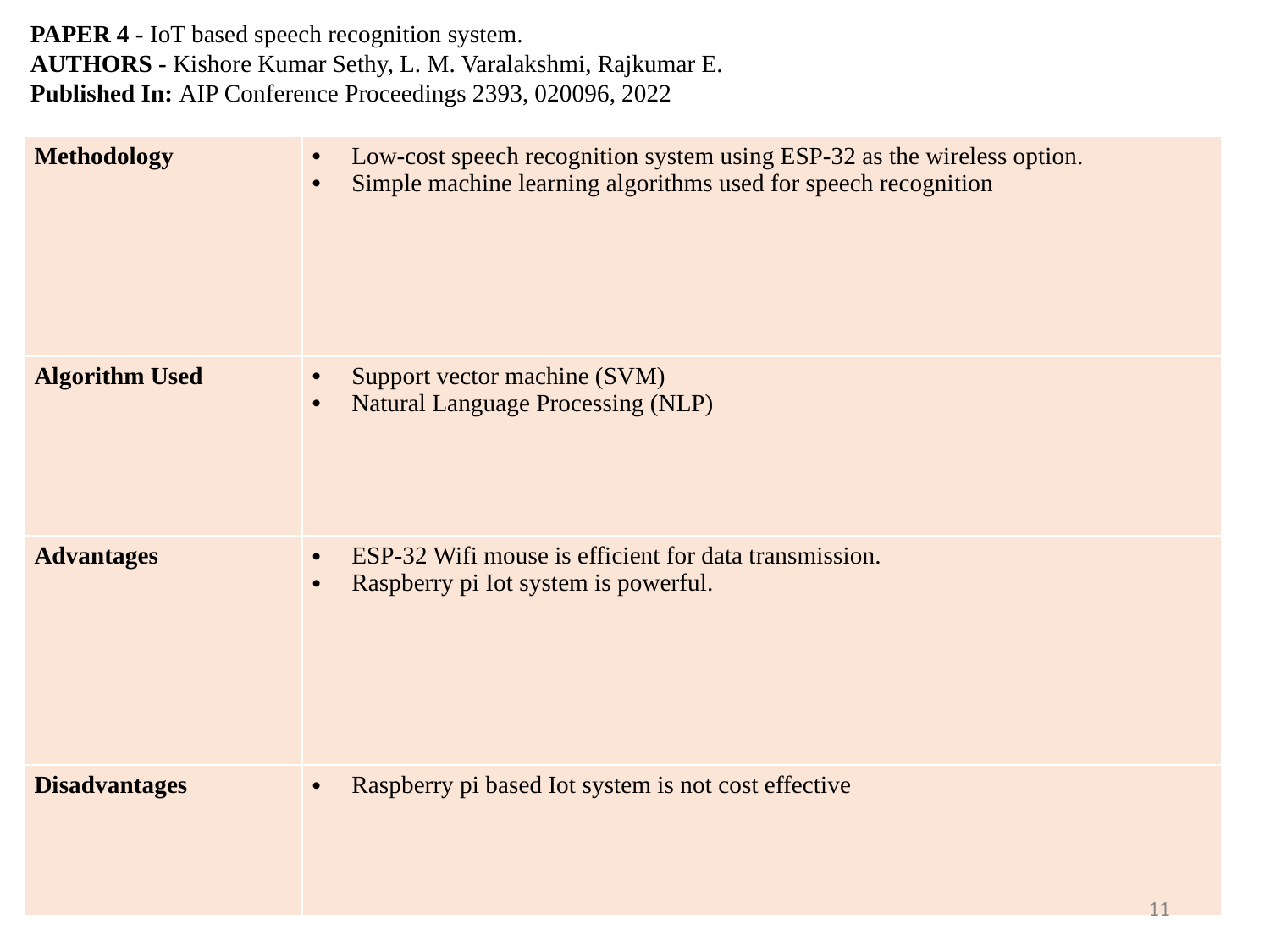

PAPER 4 - IoT based speech recognition system.
AUTHORS - Kishore Kumar Sethy, L. M. Varalakshmi, Rajkumar E.
Published In: AIP Conference Proceedings 2393, 020096, 2022
| Methodology | Low-cost speech recognition system using ESP-32 as the wireless option. Simple machine learning algorithms used for speech recognition |
| --- | --- |
| Algorithm Used | Support vector machine (SVM) Natural Language Processing (NLP) |
| Advantages | ESP-32 Wifi mouse is efficient for data transmission. Raspberry pi Iot system is powerful. |
| Disadvantages | Raspberry pi based Iot system is not cost effective |
11